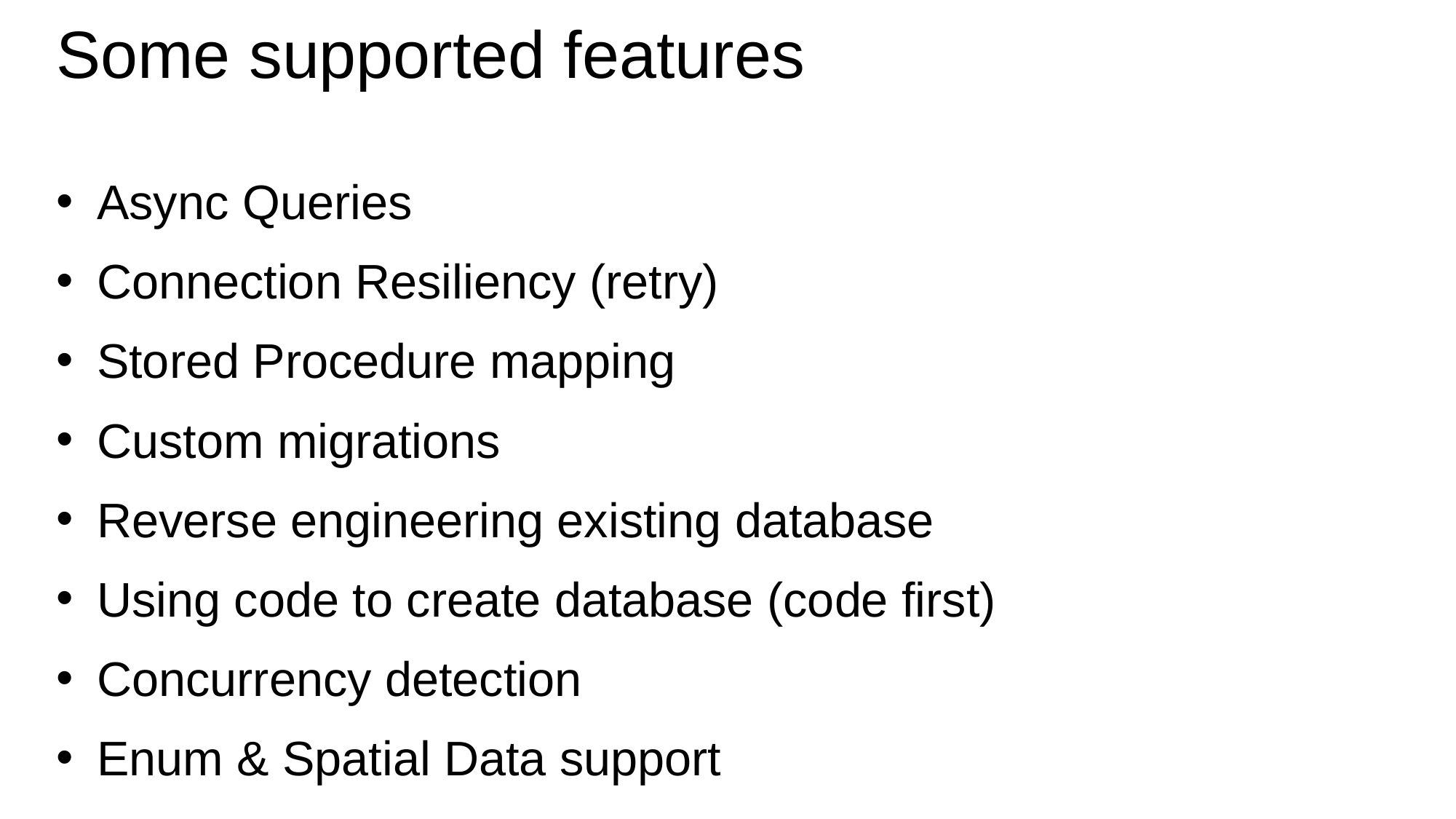

# Some supported features
Async Queries
Connection Resiliency (retry)
Stored Procedure mapping
Custom migrations
Reverse engineering existing database
Using code to create database (code first)
Concurrency detection
Enum & Spatial Data support